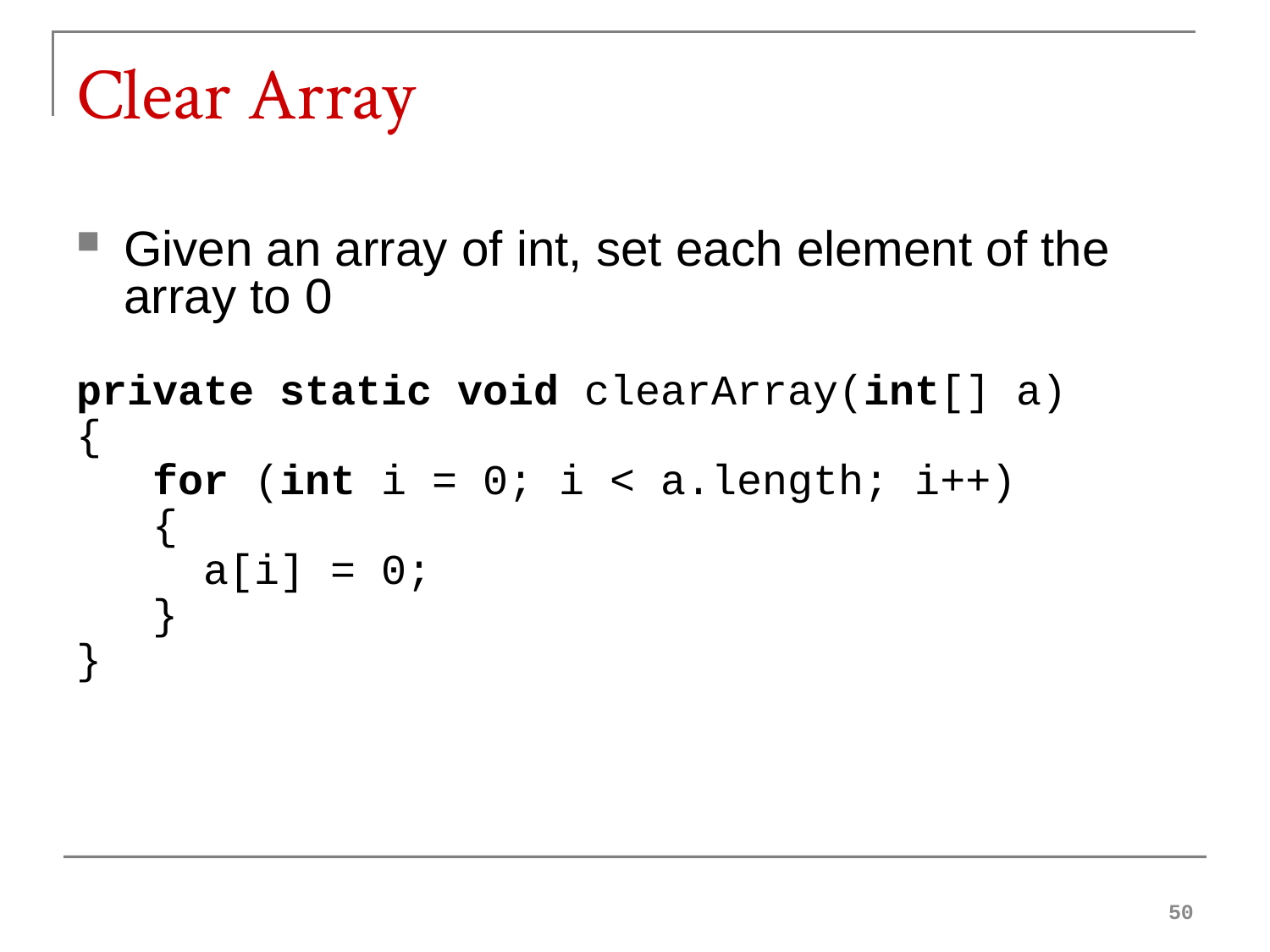

# Clear Array
Given an array of int, set each element of the array to 0

private static void clearArray(int[] a)
{
   for (int i = 0; i < a.length; i++)
   {
     a[i] = 0;
   }
}
50